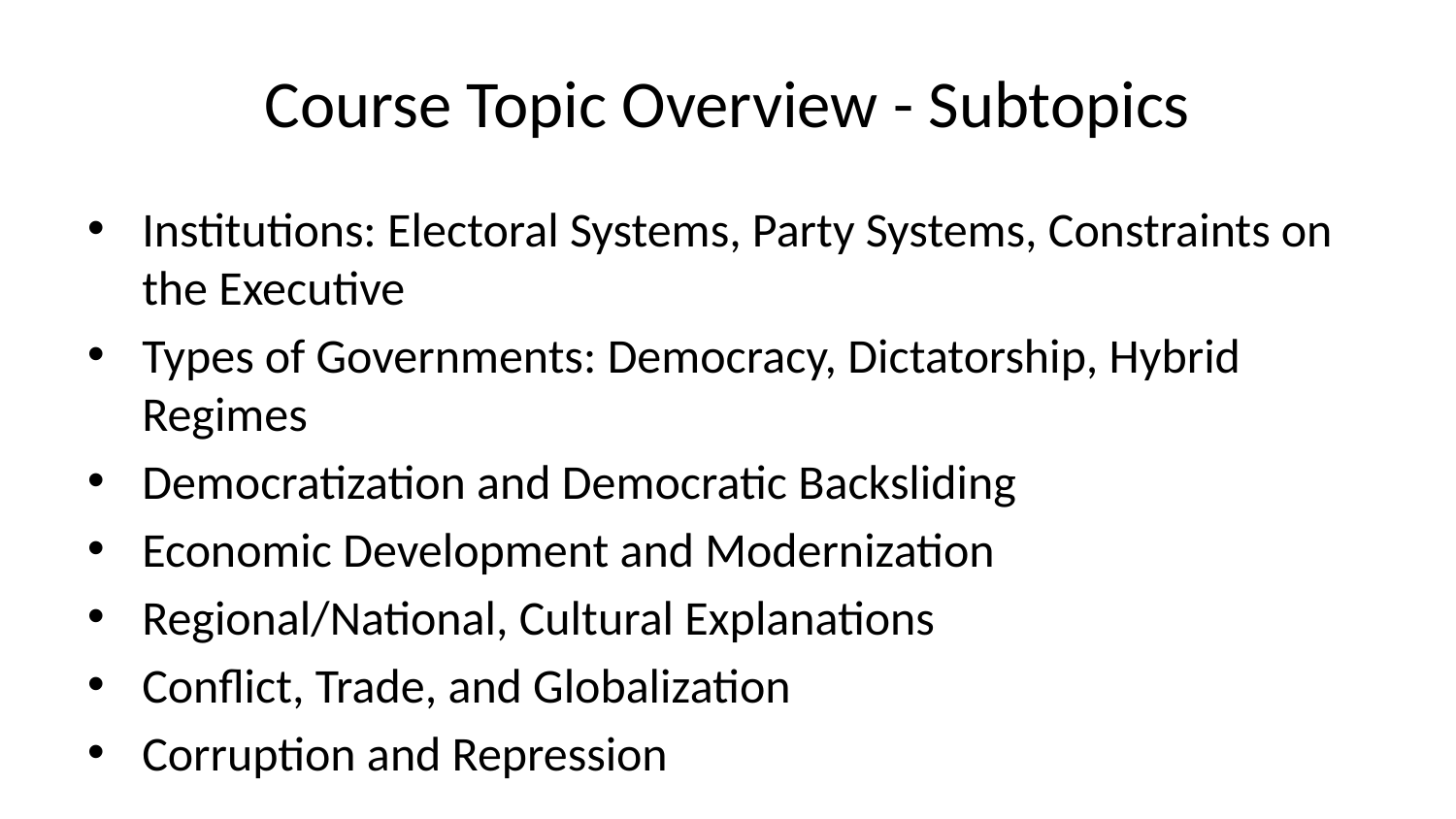

# Course Topic Overview - Subtopics
Institutions: Electoral Systems, Party Systems, Constraints on the Executive
Types of Governments: Democracy, Dictatorship, Hybrid Regimes
Democratization and Democratic Backsliding
Economic Development and Modernization
Regional/National, Cultural Explanations
Conflict, Trade, and Globalization
Corruption and Repression